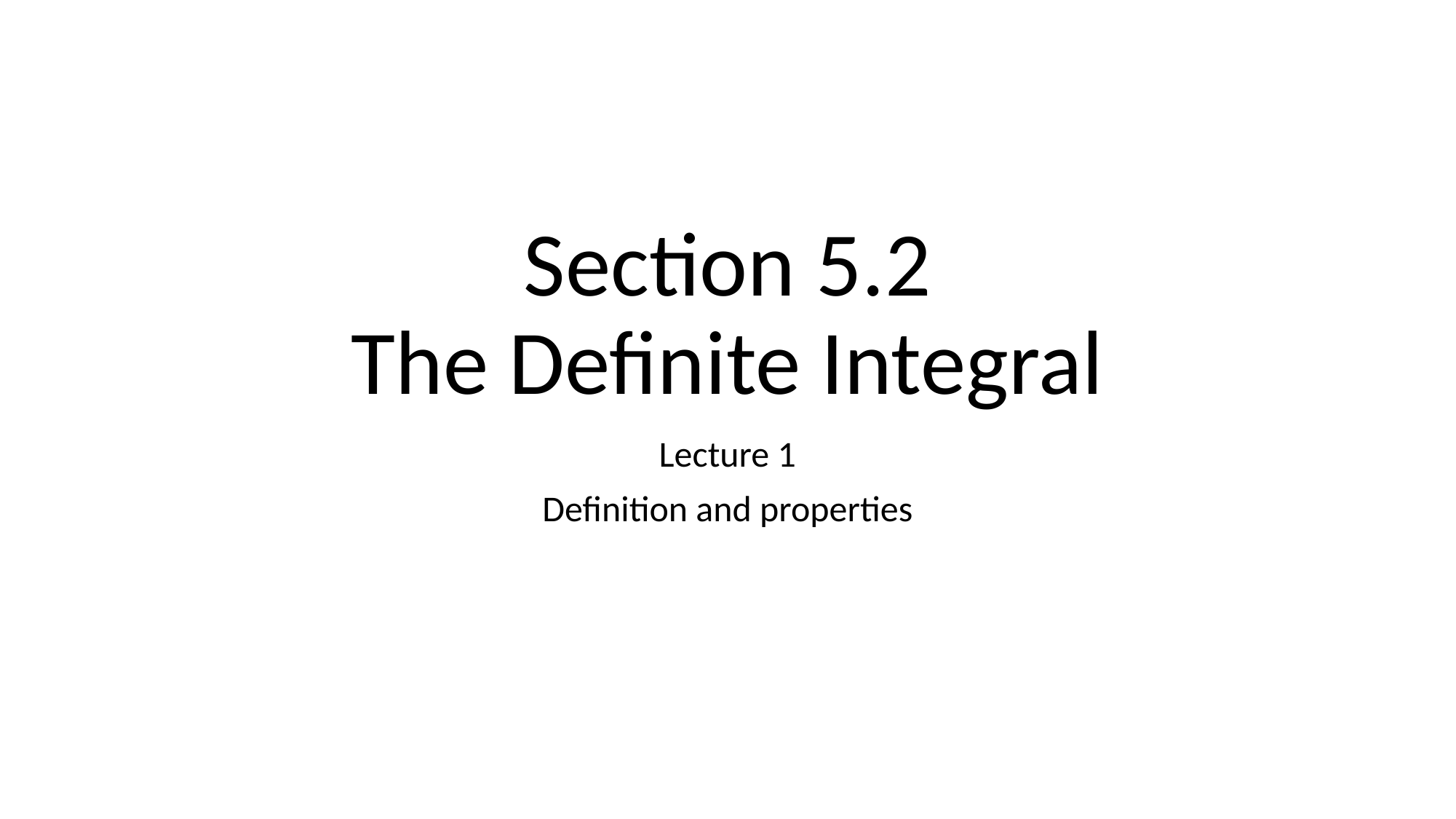

# Section 5.2 The Definite Integral

Lecture 1
Definition and properties